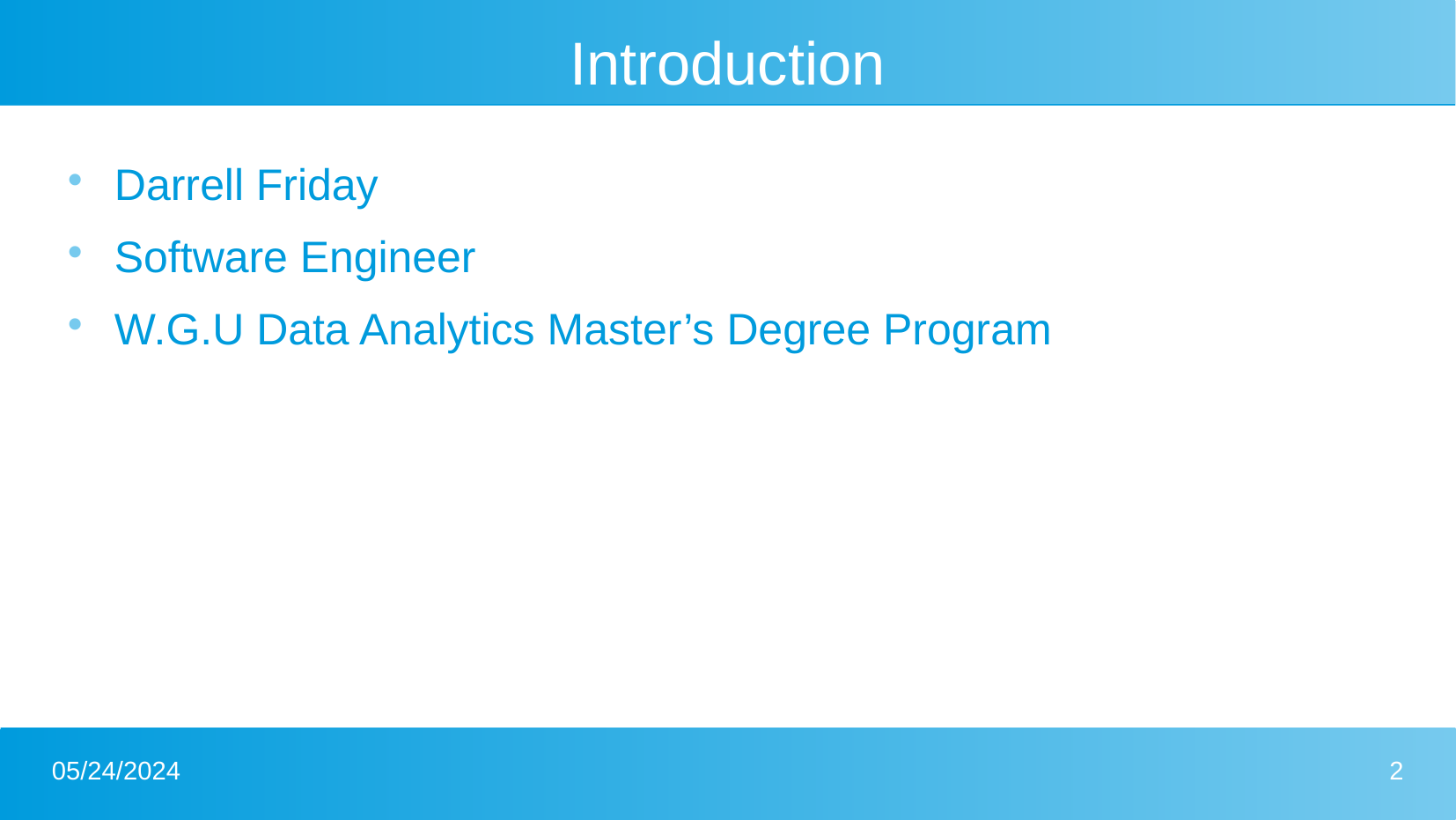

# Introduction
Darrell Friday
Software Engineer
W.G.U Data Analytics Master’s Degree Program
05/24/2024
2